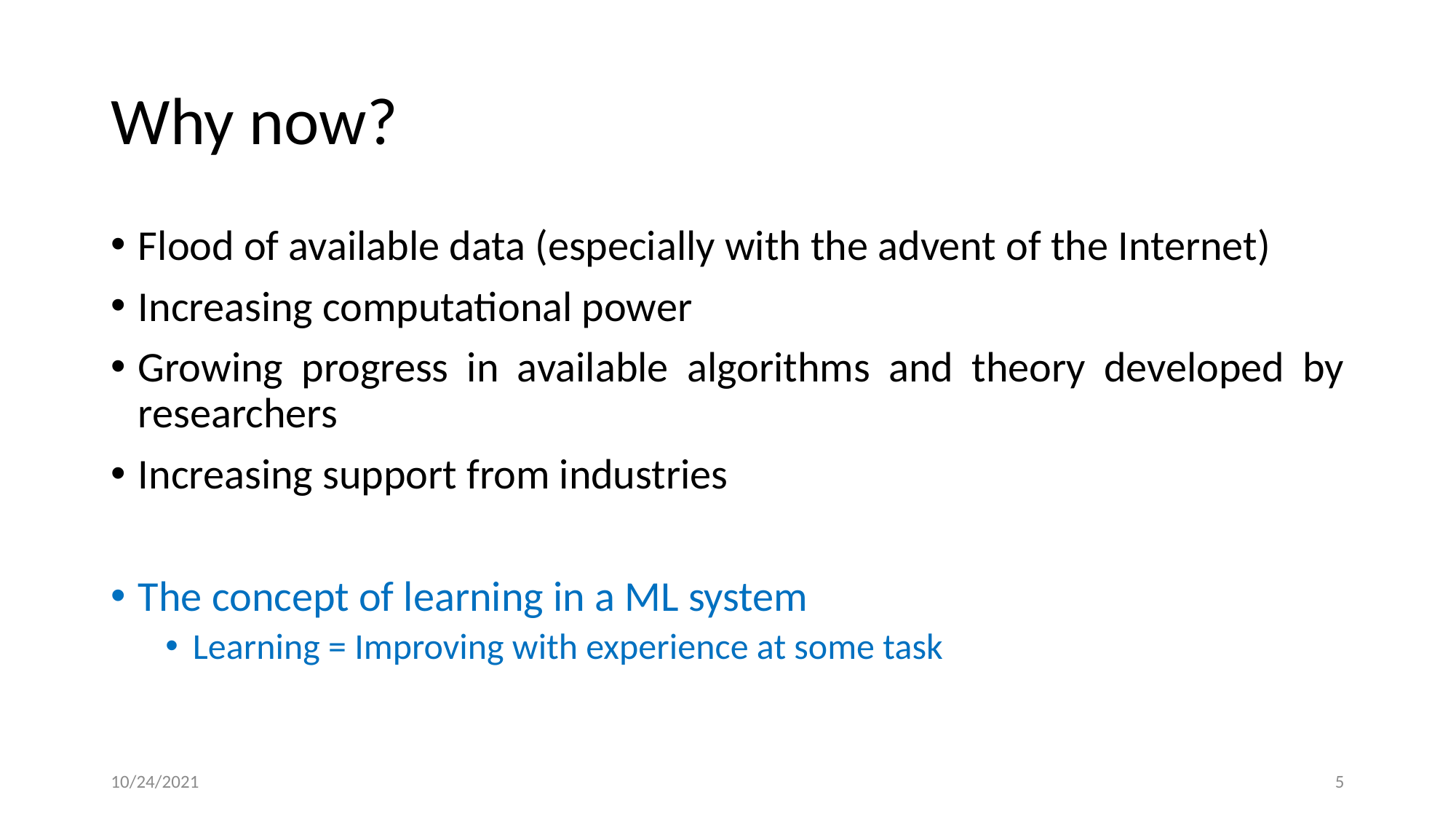

# Why now?
Flood of available data (especially with the advent of the Internet)
Increasing computational power
Growing progress in available algorithms and theory developed by researchers
Increasing support from industries

The concept of learning in a ML system
Learning = Improving with experience at some task
10/24/2021
5